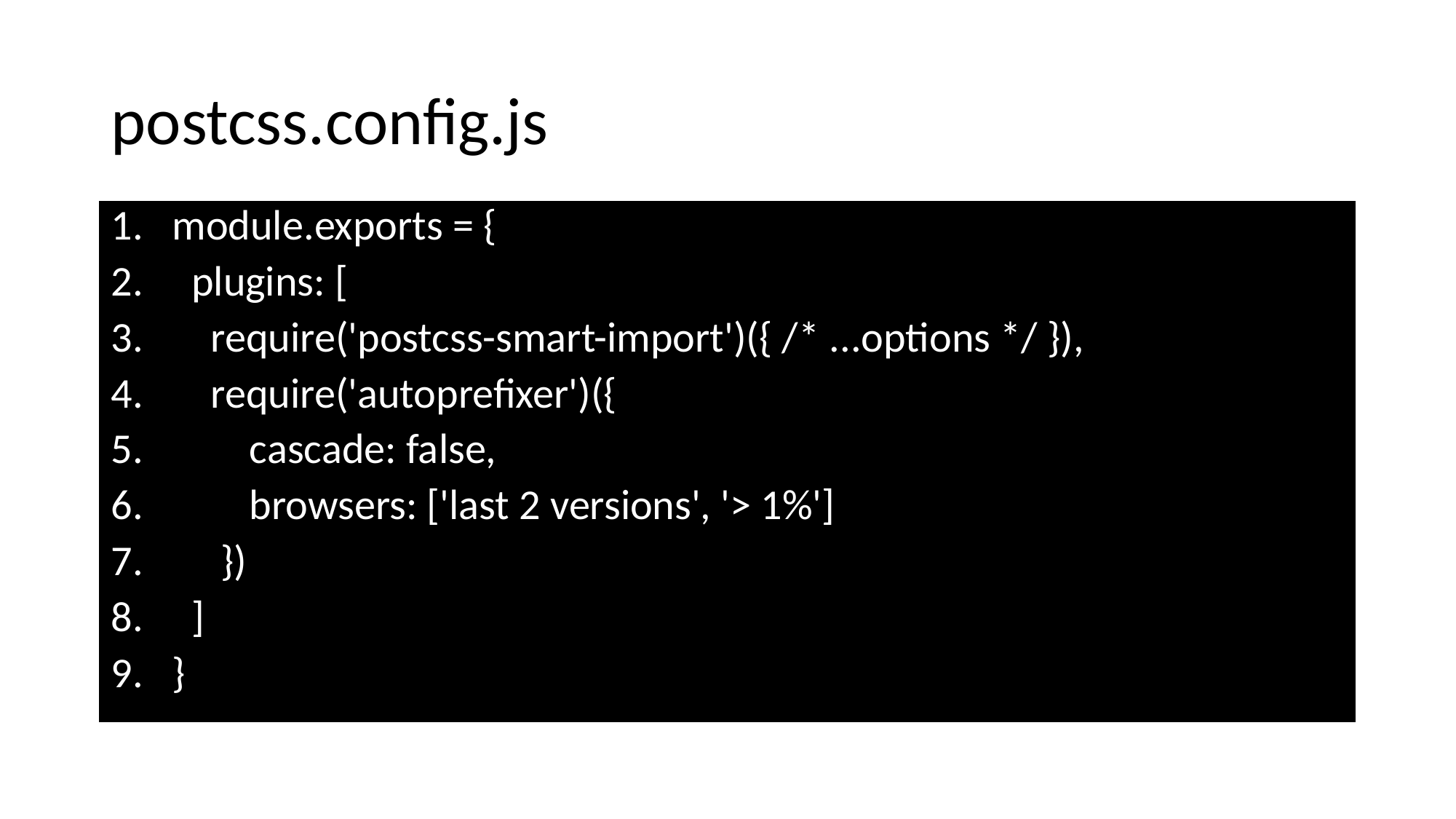

# postcss.config.js
module.exports = {
  plugins: [
    require('postcss-smart-import')({ /* ...options */ }),
    require('autoprefixer')({
        cascade: false,
        browsers: ['last 2 versions', '> 1%']
     })
  ]
}